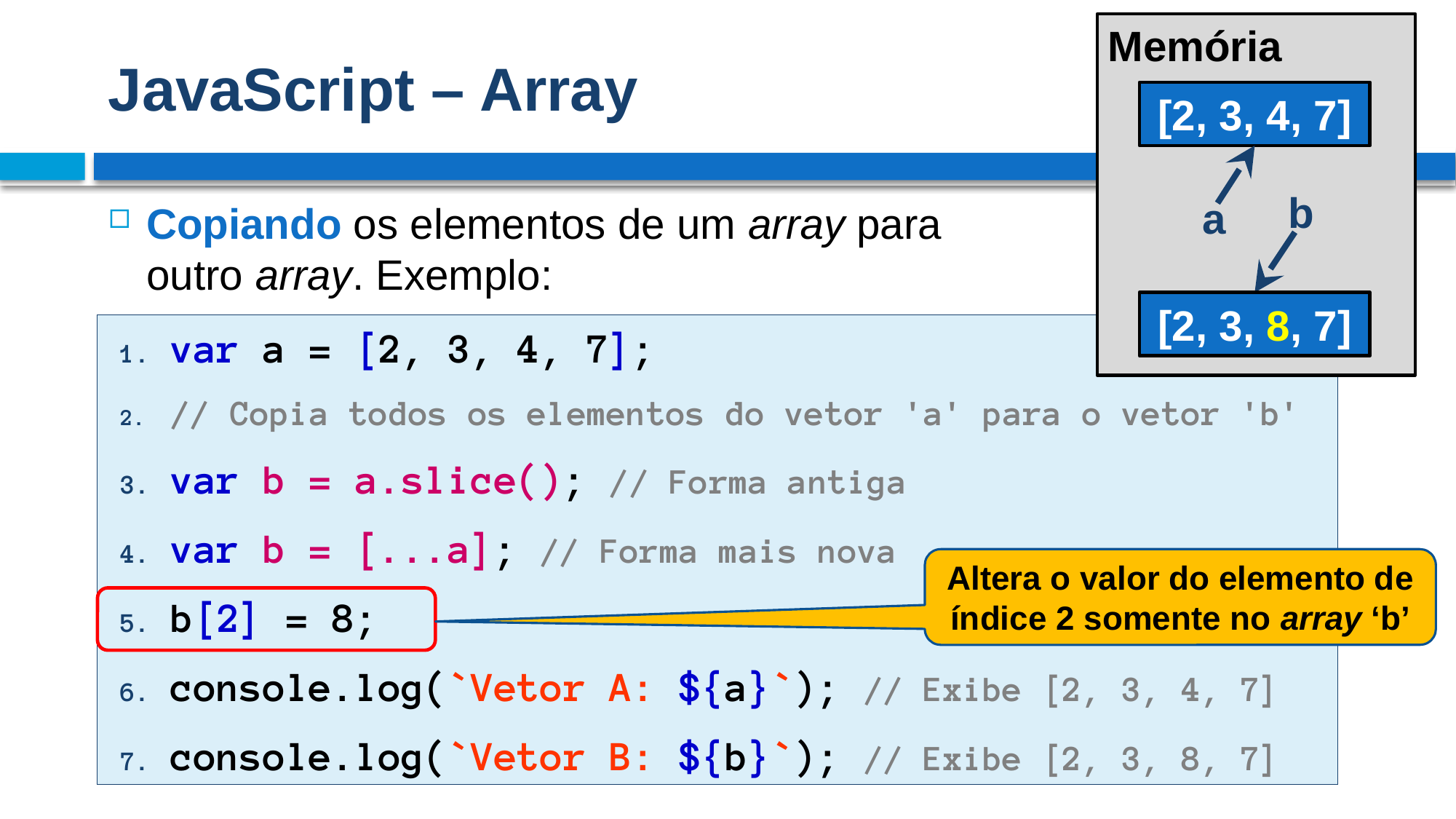

Memória
# JavaScript – Array
[2, 3, 4, 7]
15
b
a
Copiando os elementos de um array para outro array. Exemplo:
[2, 3, 8, 7]
var a = [2, 3, 4, 7];
// Copia todos os elementos do vetor 'a' para o vetor 'b'
var b = a.slice(); // Forma antiga
var b = [...a]; // Forma mais nova
b[2] = 8;
console.log(`Vetor A: ${a}`); // Exibe [2, 3, 4, 7]
console.log(`Vetor B: ${b}`); // Exibe [2, 3, 8, 7]
Altera o valor do elemento de índice 2 somente no array ‘b’